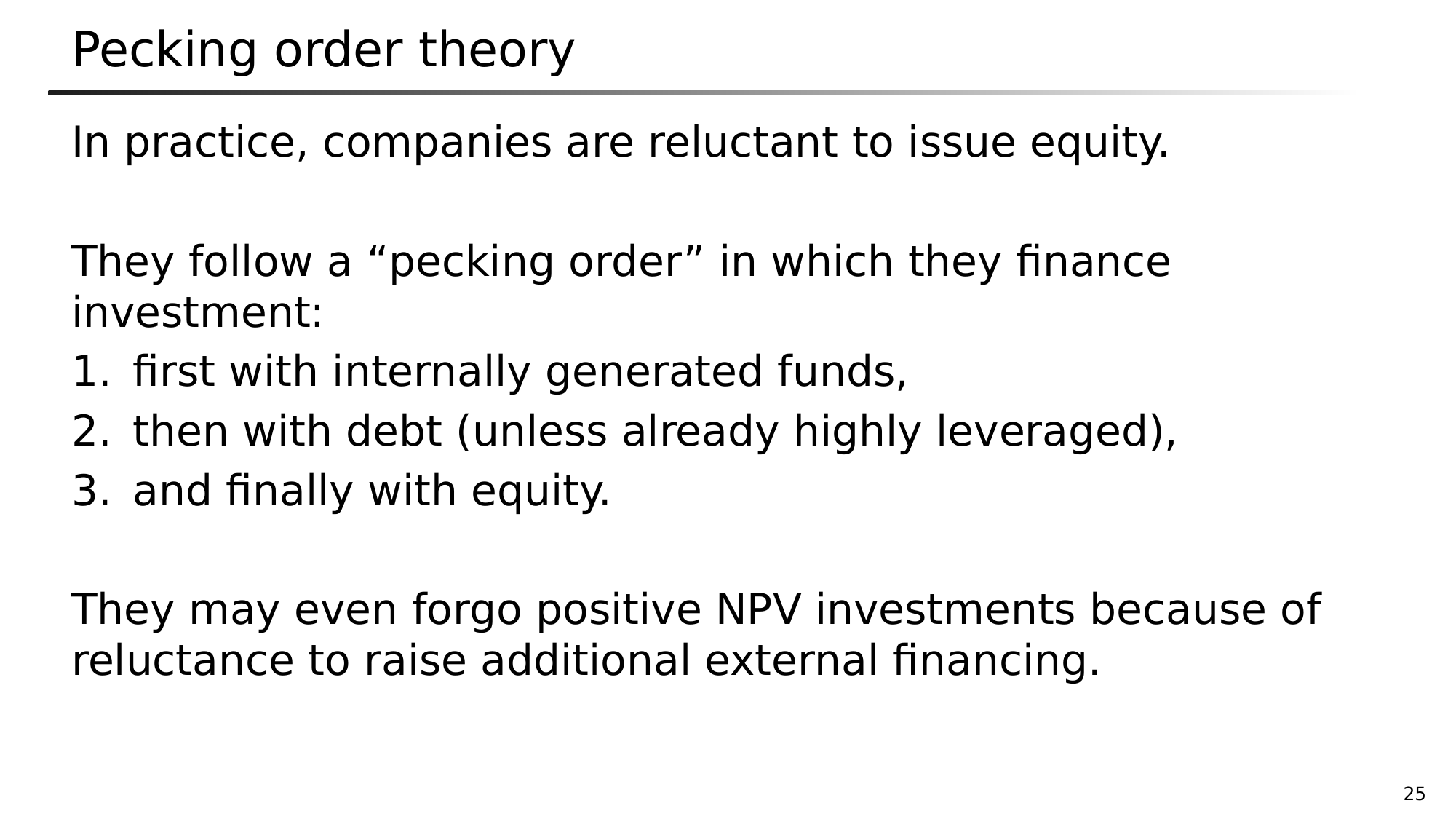

# Pecking order theory
In practice, companies are reluctant to issue equity.

They follow a “pecking order” in which they finance investment:
first with internally generated funds,
then with debt (unless already highly leveraged),
and finally with equity.

They may even forgo positive NPV investments because of reluctance to raise additional external financing.